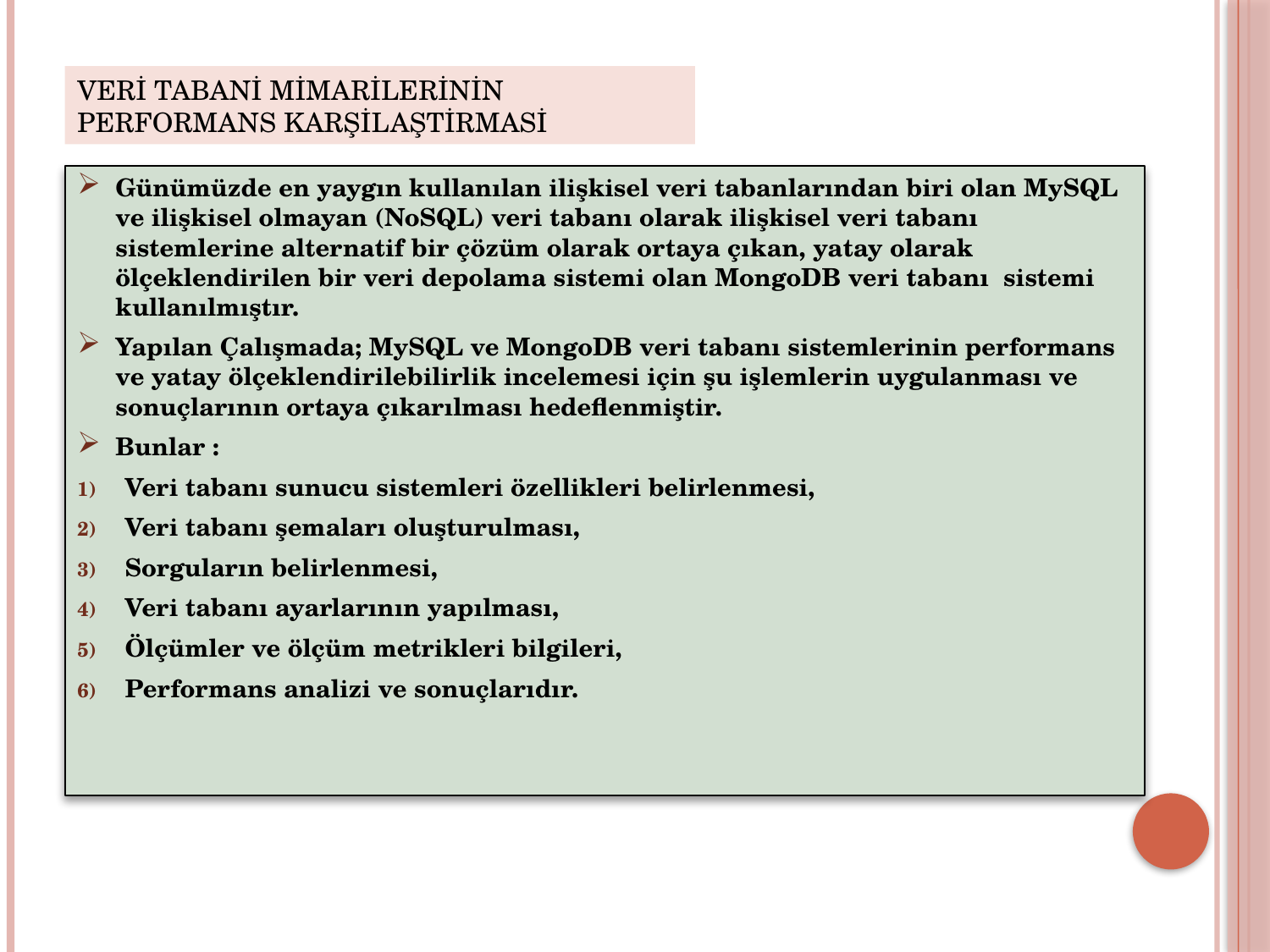

# Veri tabani mimarilerinin performans karşilaştirmasi
Günümüzde en yaygın kullanılan ilişkisel veri tabanlarından biri olan MySQL ve ilişkisel olmayan (NoSQL) veri tabanı olarak ilişkisel veri tabanı sistemlerine alternatif bir çözüm olarak ortaya çıkan, yatay olarak ölçeklendirilen bir veri depolama sistemi olan MongoDB veri tabanı  sistemi kullanılmıştır.
Yapılan Çalışmada; MySQL ve MongoDB veri tabanı sistemlerinin performans ve yatay ölçeklendirilebilirlik incelemesi için şu işlemlerin uygulanması ve sonuçlarının ortaya çıkarılması hedeflenmiştir.
Bunlar :
Veri tabanı sunucu sistemleri özellikleri belirlenmesi,
Veri tabanı şemaları oluşturulması,
Sorguların belirlenmesi,
Veri tabanı ayarlarının yapılması,
Ölçümler ve ölçüm metrikleri bilgileri,
Performans analizi ve sonuçlarıdır.